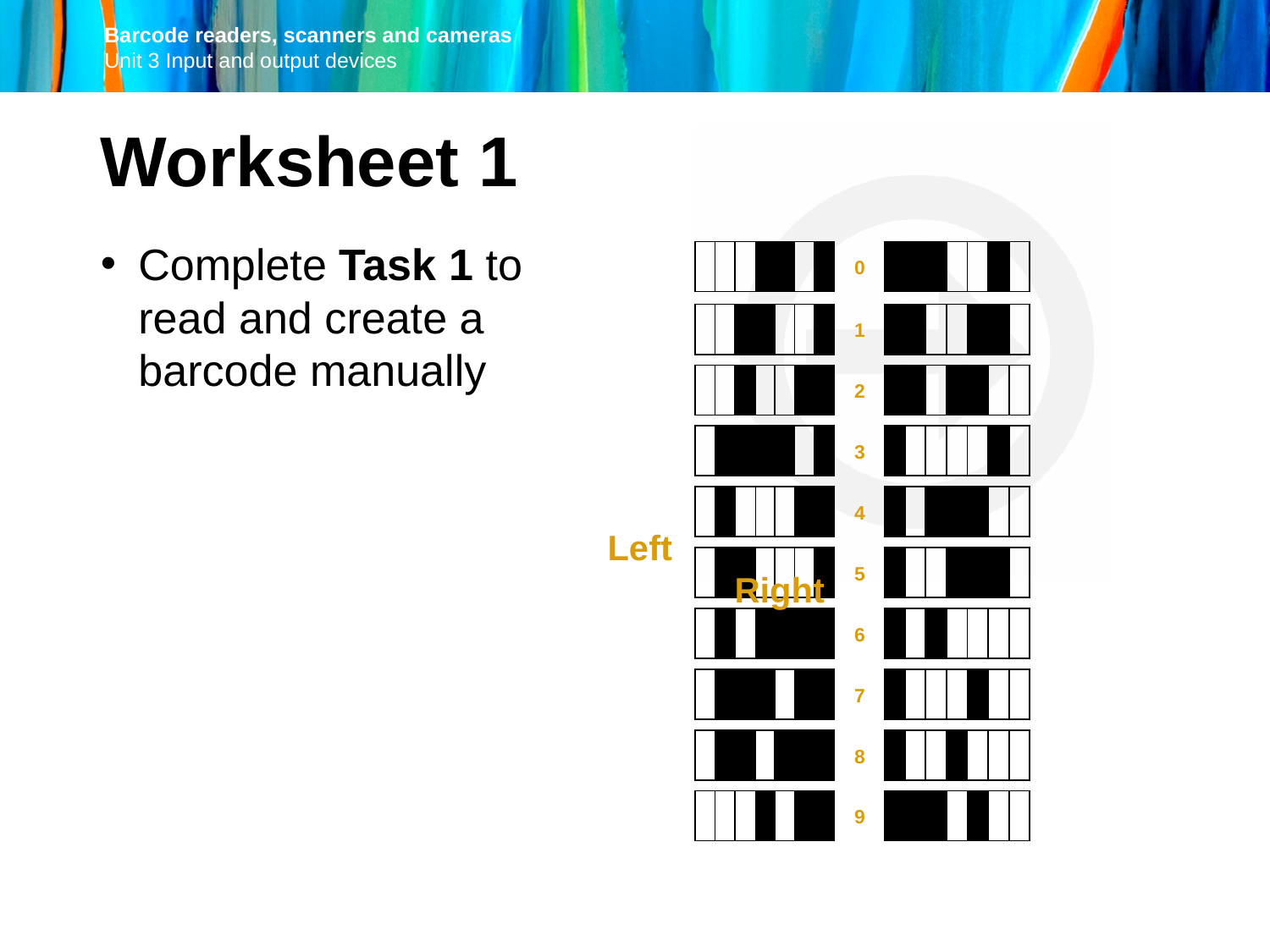

Worksheet 1
Complete Task 1 to read and create a barcode manually
|  |  |  |  |  |  |  | 0 |  |  |  |  |  |  |  |
| --- | --- | --- | --- | --- | --- | --- | --- | --- | --- | --- | --- | --- | --- | --- |
|  |  |  |  |  |  |  |  |  |  |  |  |  |  |  |
|  |  |  |  |  |  |  | 1 |  |  |  |  |  |  |  |
|  |  |  |  |  |  |  |  |  |  |  |  |  |  |  |
|  |  |  |  |  |  |  | 2 |  |  |  |  |  |  |  |
|  |  |  |  |  |  |  |  |  |  |  |  |  |  |  |
|  |  |  |  |  |  |  | 3 |  |  |  |  |  |  |  |
|  |  |  |  |  |  |  |  |  |  |  |  |  |  |  |
|  |  |  |  |  |  |  | 4 |  |  |  |  |  |  |  |
|  |  |  |  |  |  |  |  |  |  |  |  |  |  |  |
|  |  |  |  |  |  |  | 5 |  |  |  |  |  |  |  |
|  |  |  |  |  |  |  |  |  |  |  |  |  |  |  |
|  |  |  |  |  |  |  | 6 |  |  |  |  |  |  |  |
|  |  |  |  |  |  |  |  |  |  |  |  |  |  |  |
|  |  |  |  |  |  |  | 7 |  |  |  |  |  |  |  |
|  |  |  |  |  |  |  |  |  |  |  |  |  |  |  |
|  |  |  |  |  |  |  | 8 |  |  |  | 0 |  |  |  |
|  |  |  |  |  |  |  |  |  |  |  |  |  |  |  |
|  |  |  |  |  |  |  | 9 |  |  |  |  |  |  |  |
Left	         				Right